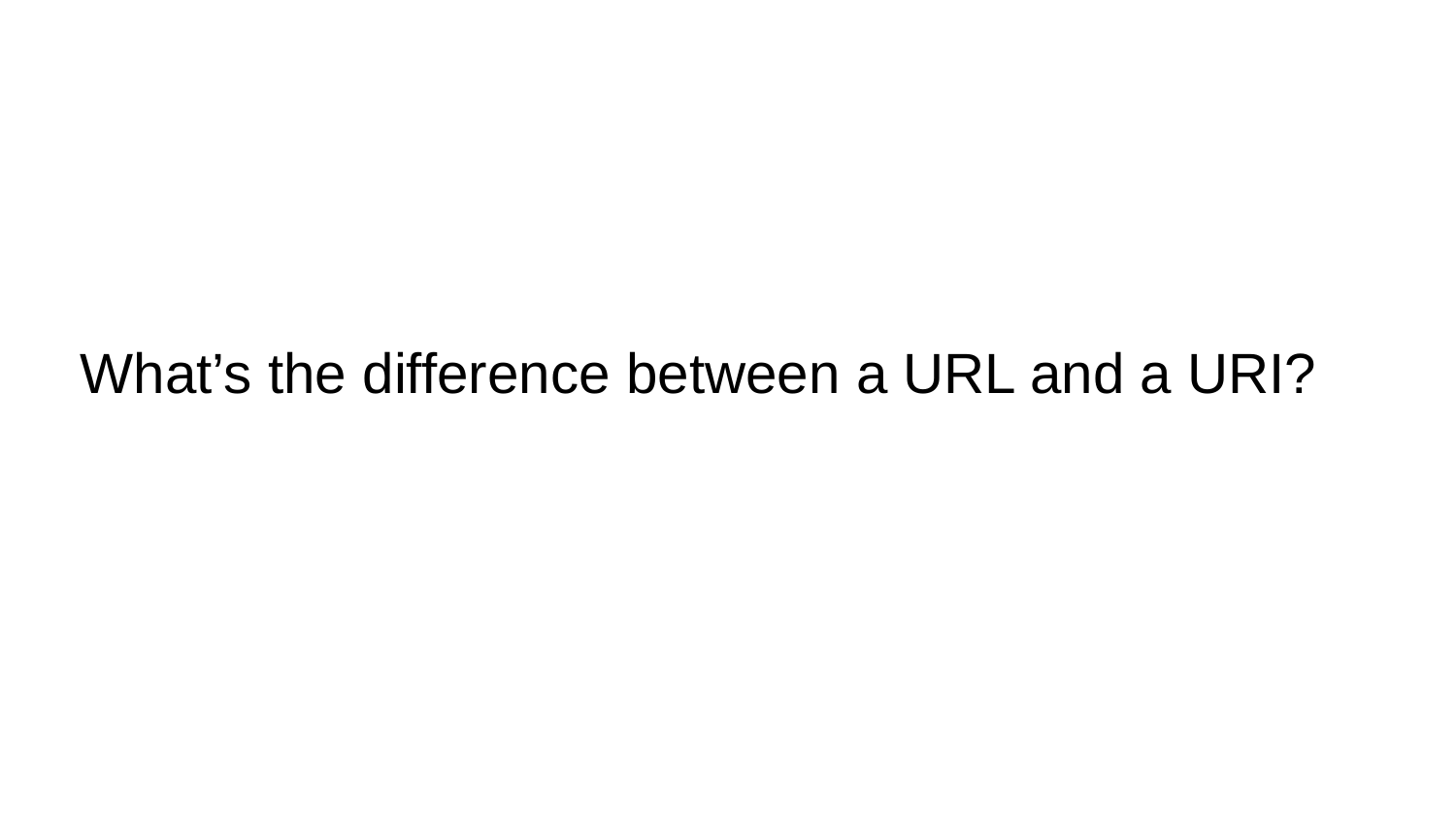

# What’s the difference between a URL and a URI?